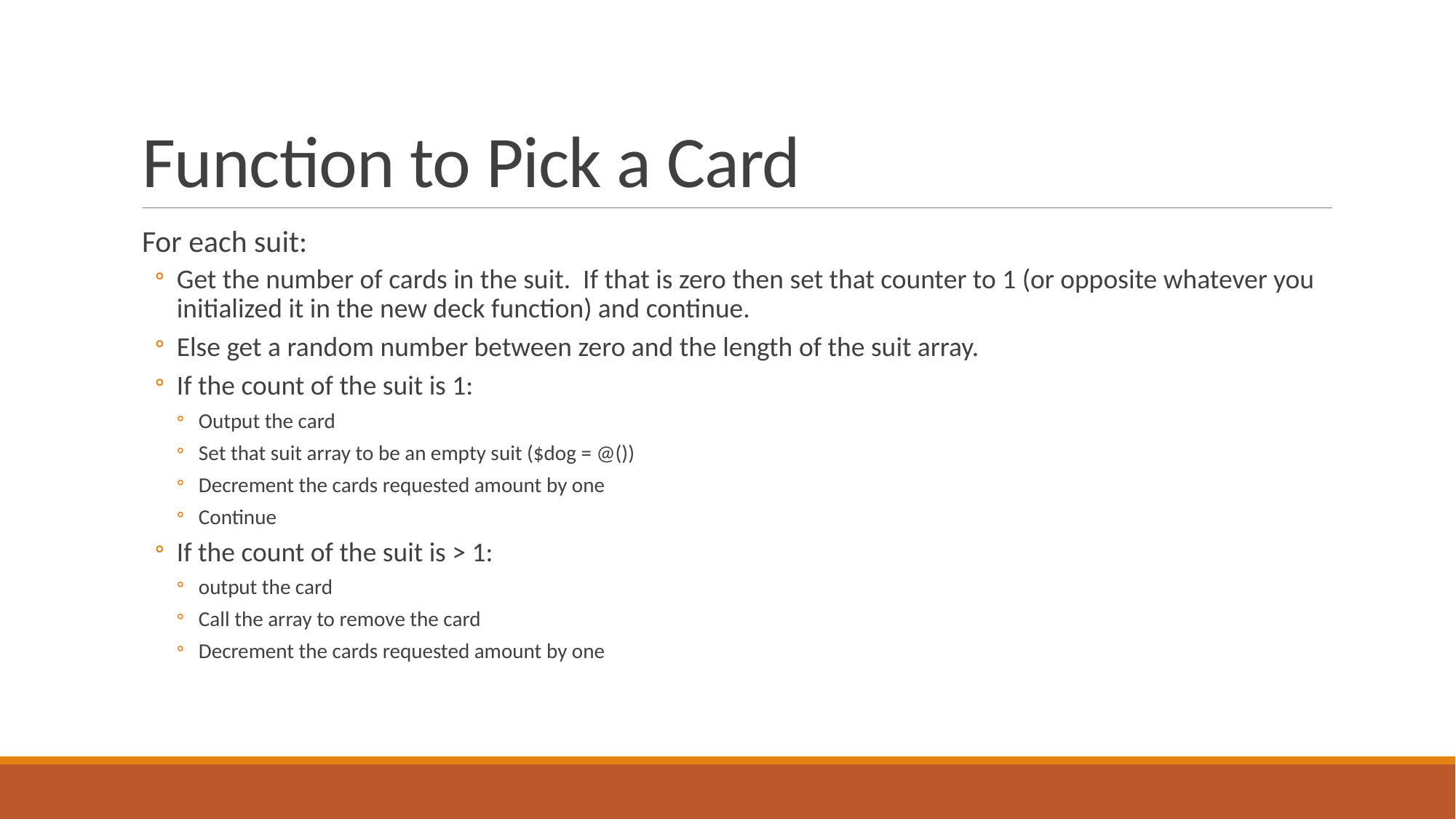

# Function to Pick a Card
For each suit:
Get the number of cards in the suit.  If that is zero then set that counter to 1 (or opposite whatever you initialized it in the new deck function) and continue.
Else get a random number between zero and the length of the suit array.
If the count of the suit is 1:
Output the card
Set that suit array to be an empty suit ($dog = @())
Decrement the cards requested amount by one
Continue
If the count of the suit is > 1:
output the card
Call the array to remove the card
Decrement the cards requested amount by one